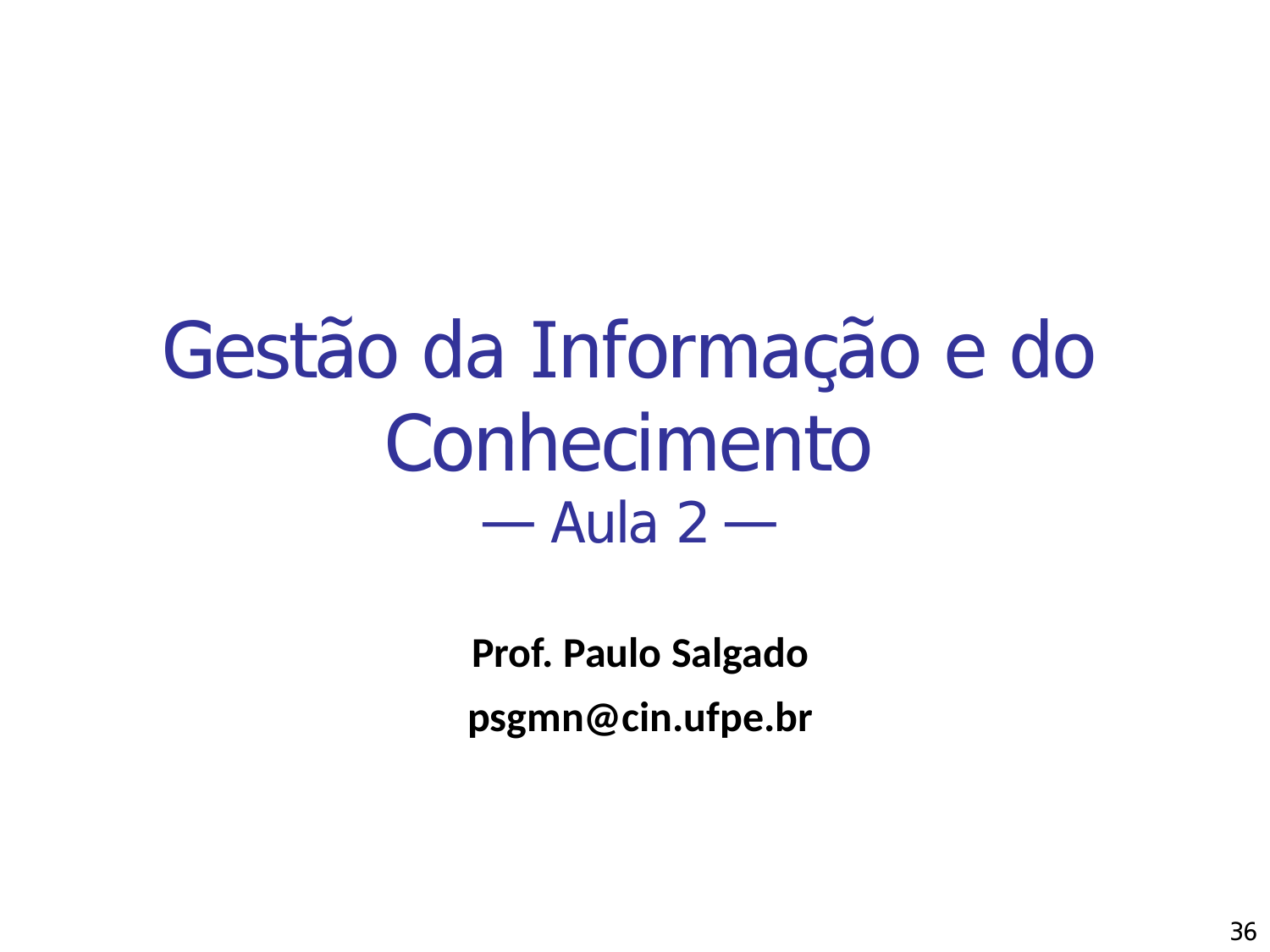

Gestão da Informação e do Conhecimento
— Aula 2 —
Prof. Paulo Salgado
psgmn@cin.ufpe.br
36